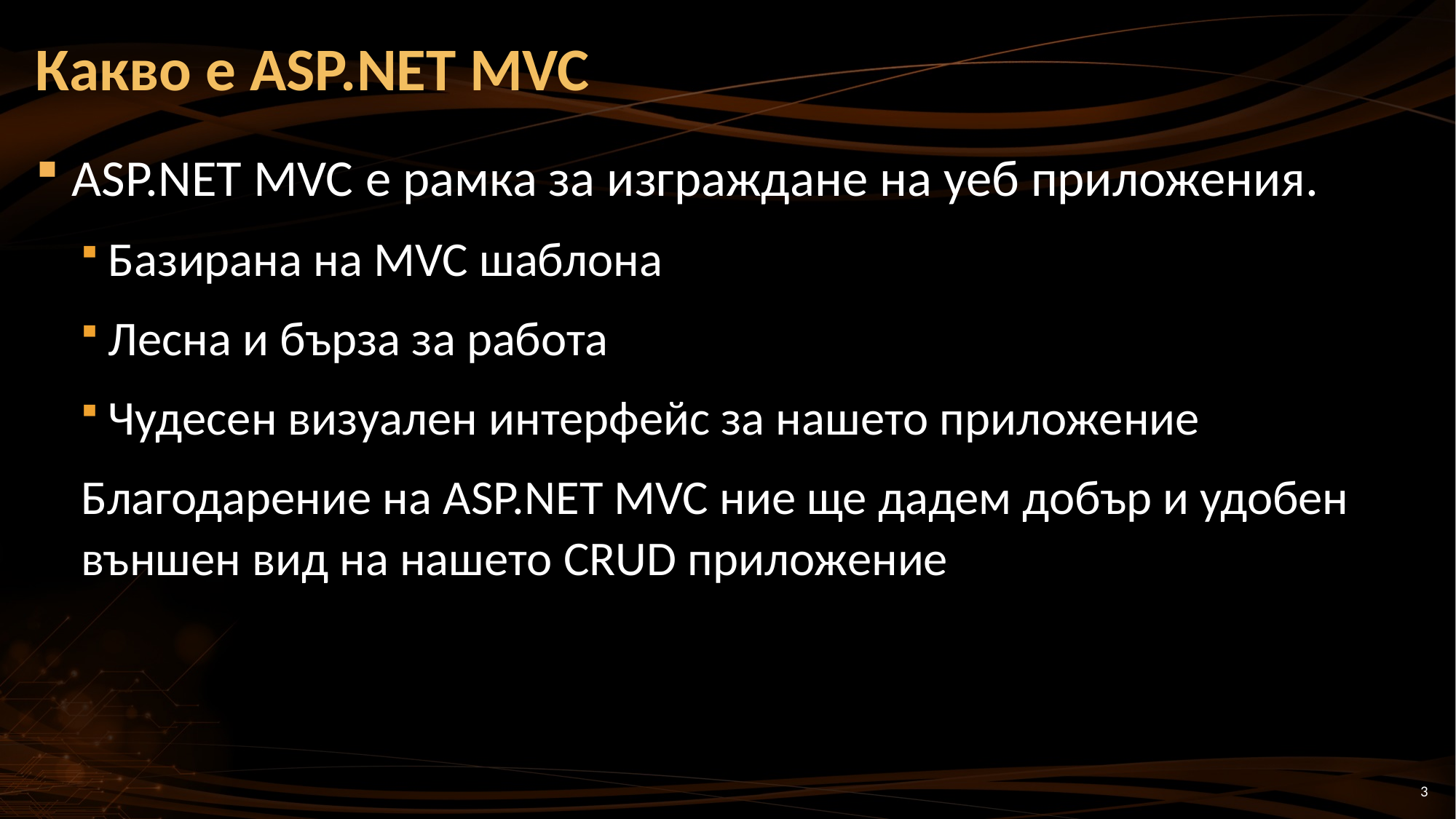

# Какво е ASP.NET MVC
ASP.NET MVC е рамка за изграждане на уеб приложения.
Базирана на MVC шаблона
Лесна и бърза за работа
Чудесен визуален интерфейс за нашето приложение
Благодарение на ASP.NET MVC ние ще дадем добър и удобен външен вид на нашето CRUD приложение
3